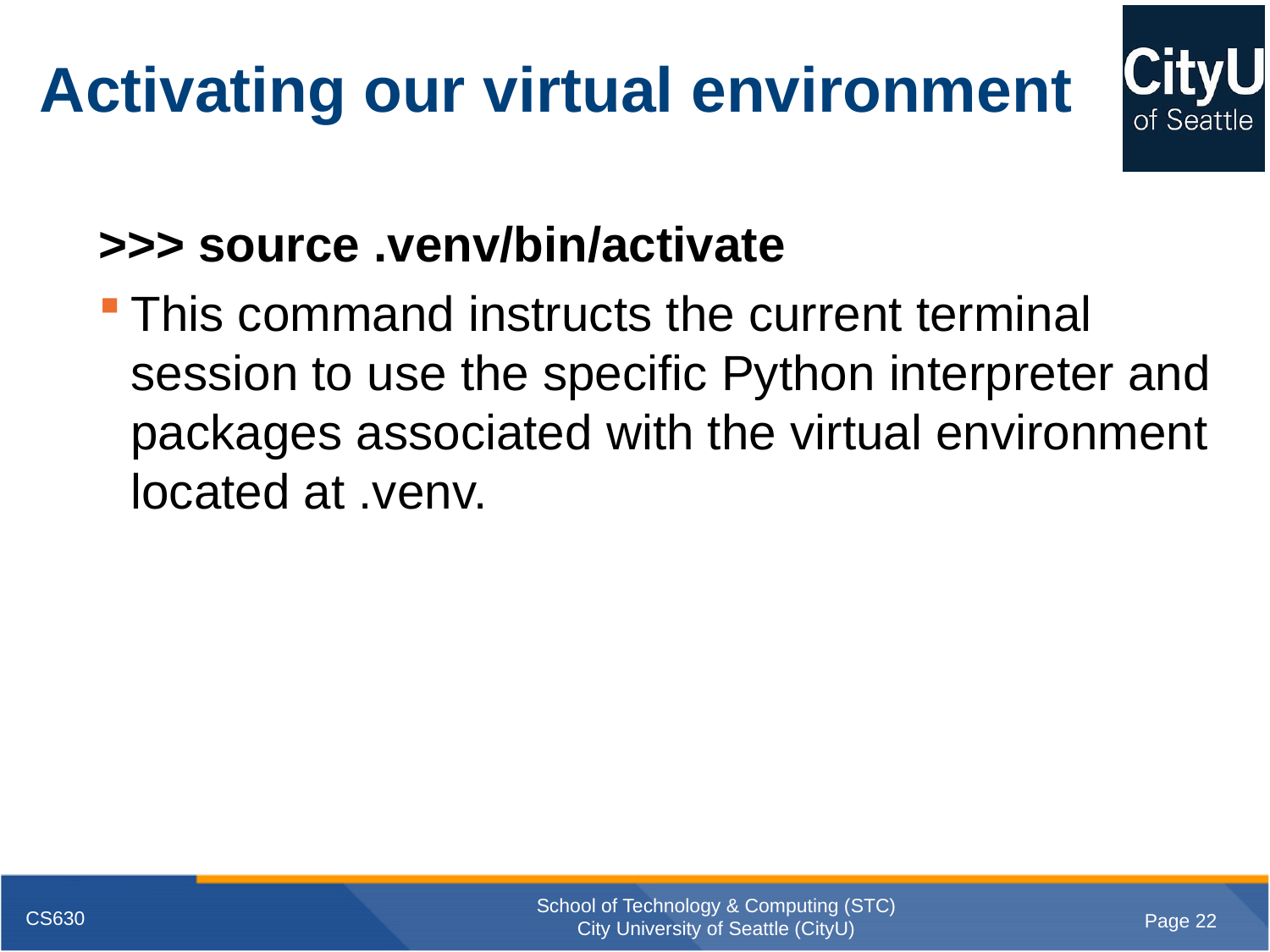

# Activating our virtual environment

>>> source .venv/bin/activate
This command instructs the current terminal session to use the specific Python interpreter and packages associated with the virtual environment located at .venv.